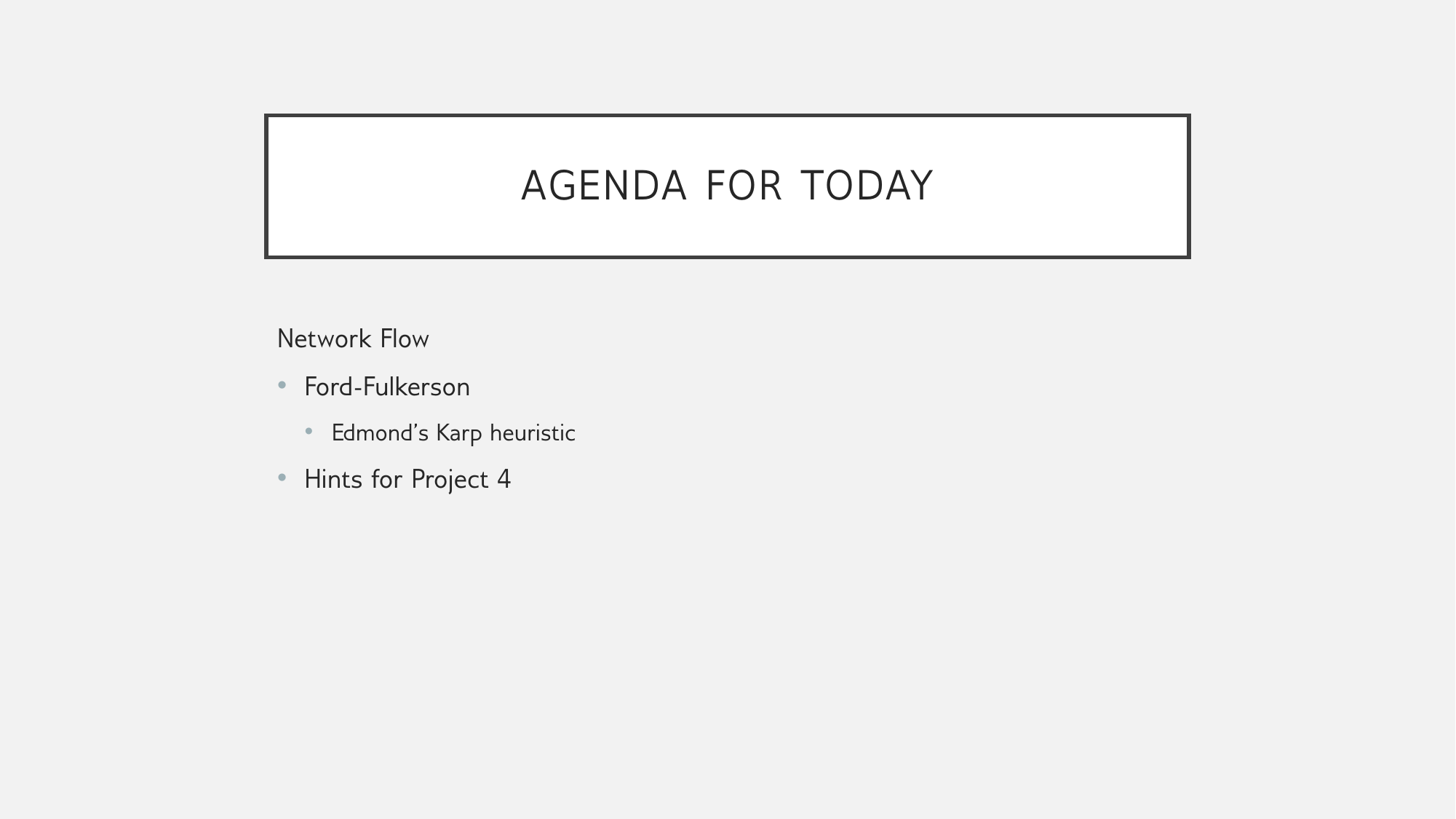

# Agenda for Today
Network Flow
Ford-Fulkerson
Edmond’s Karp heuristic
Hints for Project 4